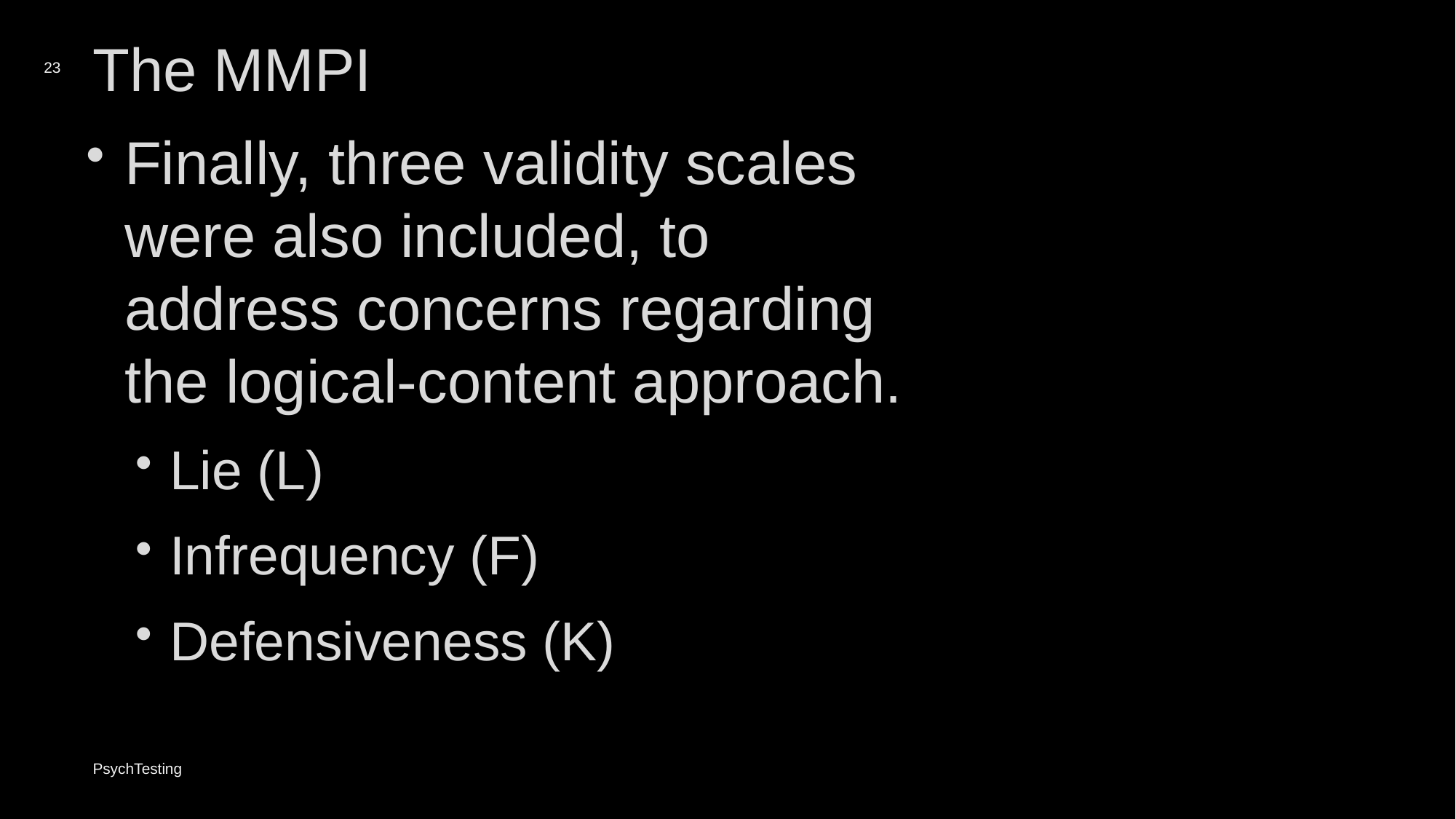

# The MMPI
23
Finally, three validity scales were also included, to address concerns regarding the logical-content approach.
Lie (L)
Infrequency (F)
Defensiveness (K)
PsychTesting